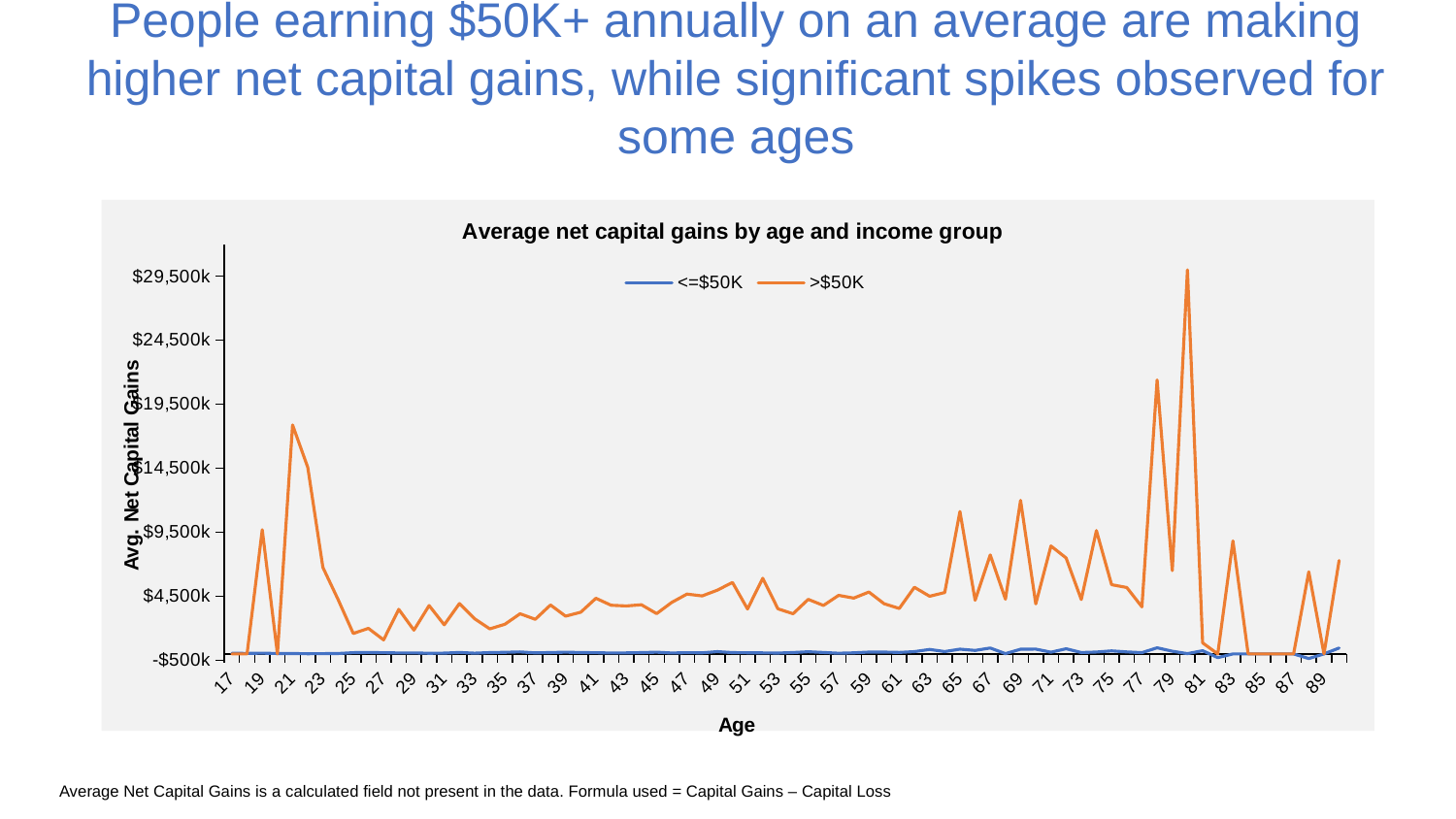

# People earning $50K+ annually on an average are making higher net capital gains, while significant spikes observed for some ages

[unsupported chart]

Average Net Capital Gains is a calculated field not present in the data. Formula used = Capital Gains – Capital Loss